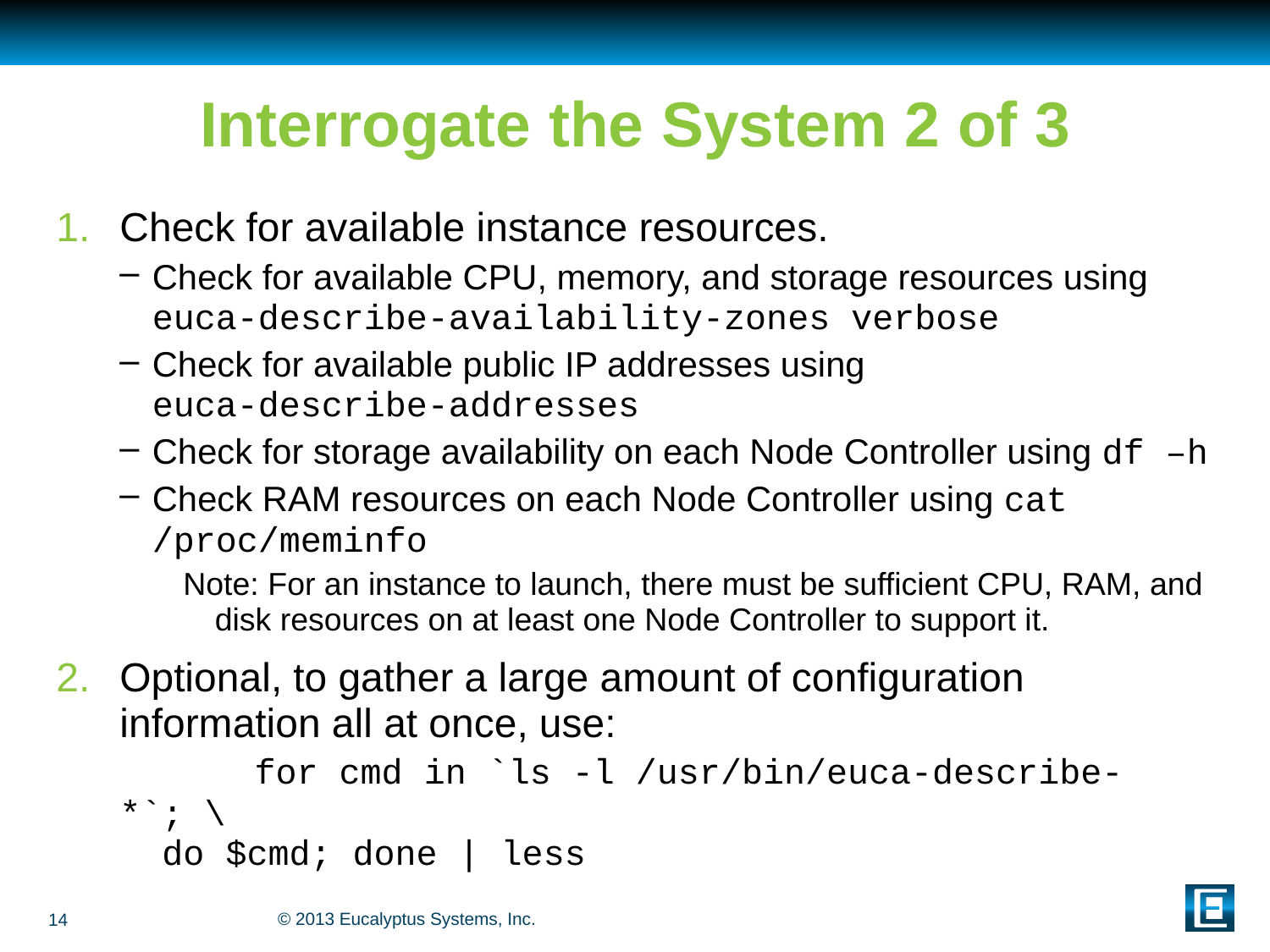

# Interrogate the System 2 of 3
Check for available instance resources.
Check for available CPU, memory, and storage resources using
euca-describe-availability-zones verbose
Check for available public IP addresses using
euca-describe-addresses
Check for storage availability on each Node Controller using df –h
Check RAM resources on each Node Controller using cat /proc/meminfo
Note: For an instance to launch, there must be sufficient CPU, RAM, and disk resources on at least one Node Controller to support it.
Optional, to gather a large amount of configuration information all at once, use:                                                                  for cmd in `ls -l /usr/bin/euca-describe-*`; \
  do $cmd; done | less
14